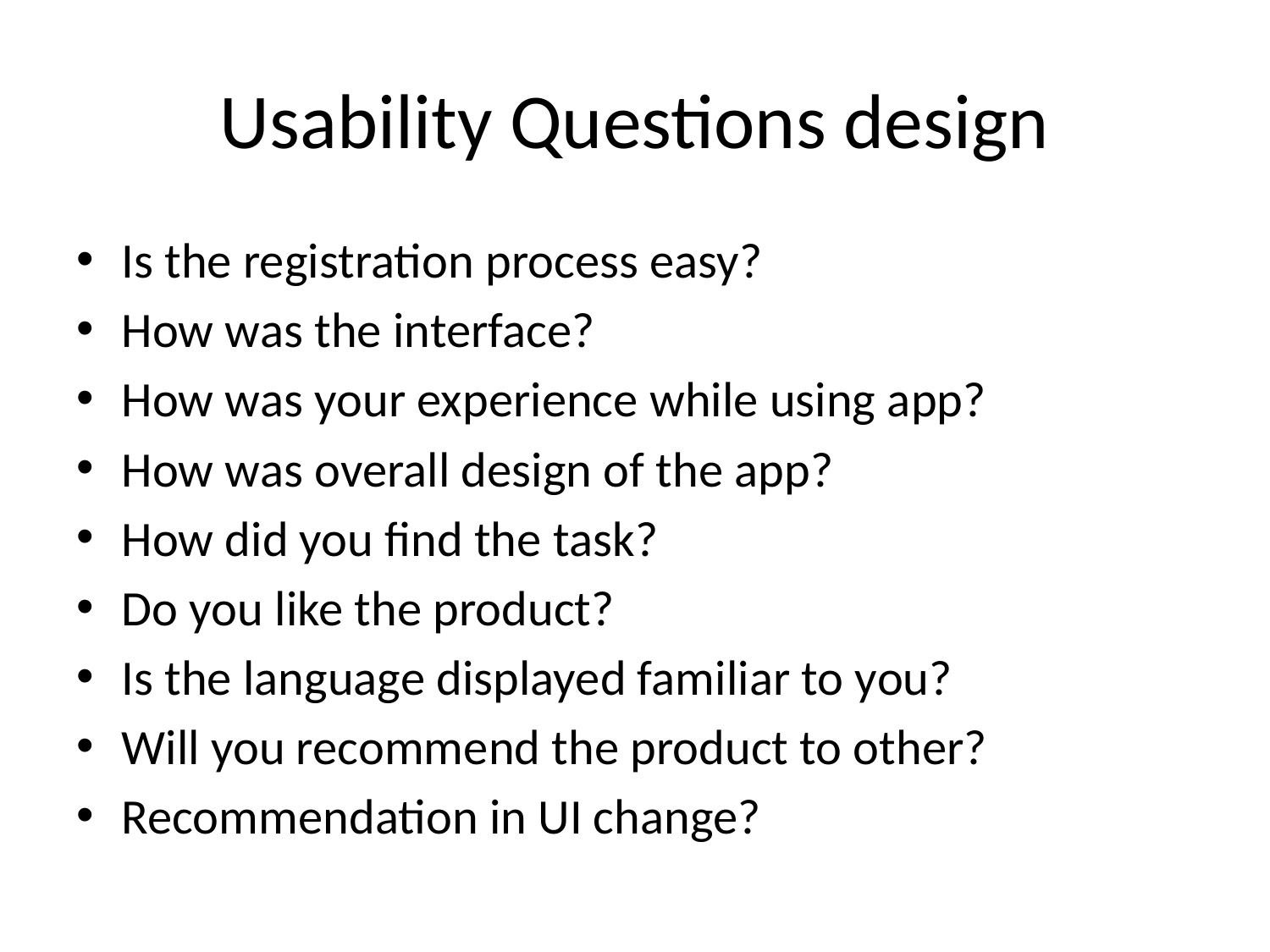

# Usability Questions design
Is the registration process easy?
How was the interface?
How was your experience while using app?
How was overall design of the app?
How did you find the task?
Do you like the product?
Is the language displayed familiar to you?
Will you recommend the product to other?
Recommendation in UI change?